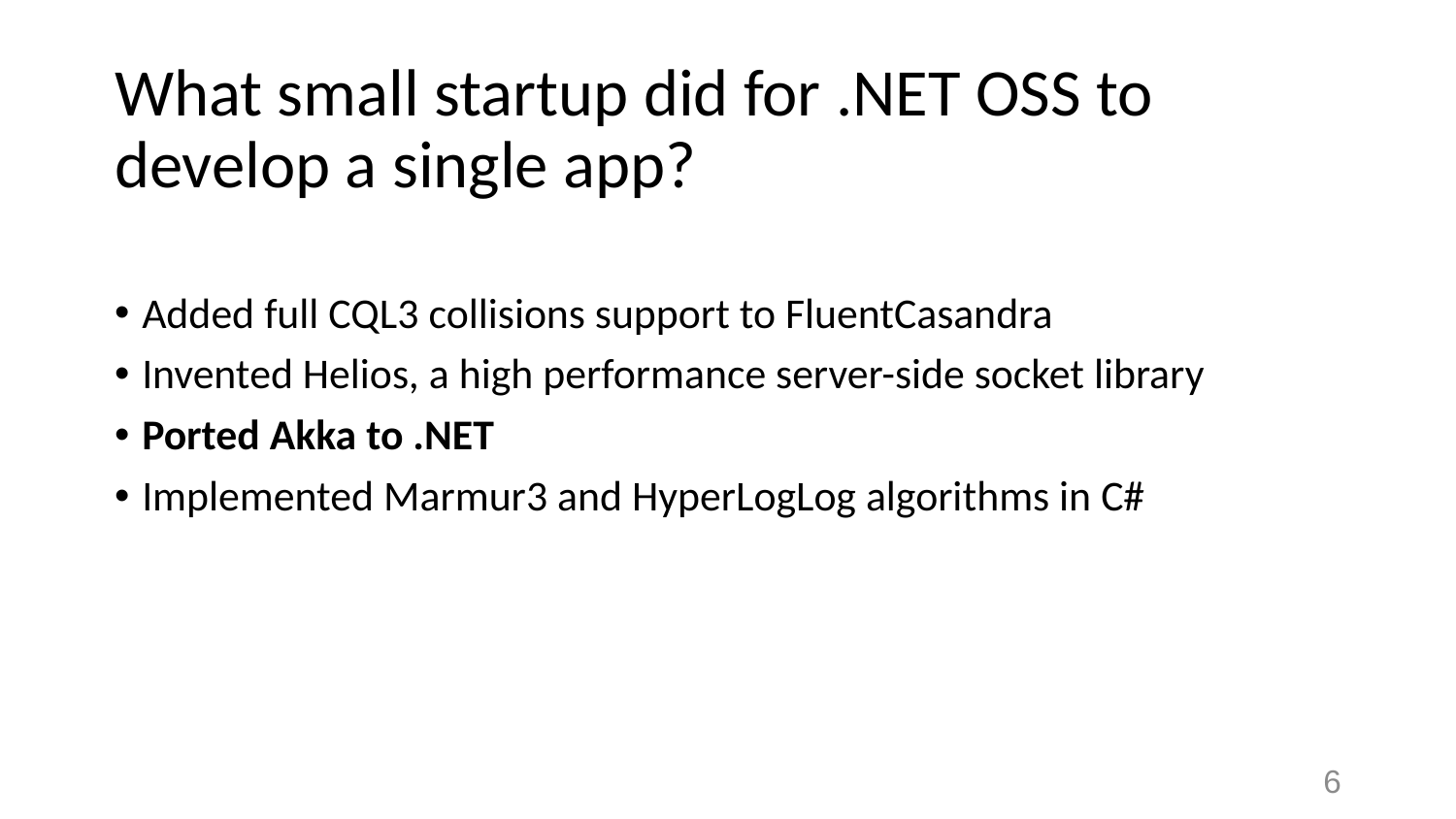

# What small startup did for .NET OSS to develop a single app?

Added full CQL3 collisions support to FluentCasandra
Invented Helios, a high performance server-side socket library
Ported Akka to .NET
Implemented Marmur3 and HyperLogLog algorithms in C#
6